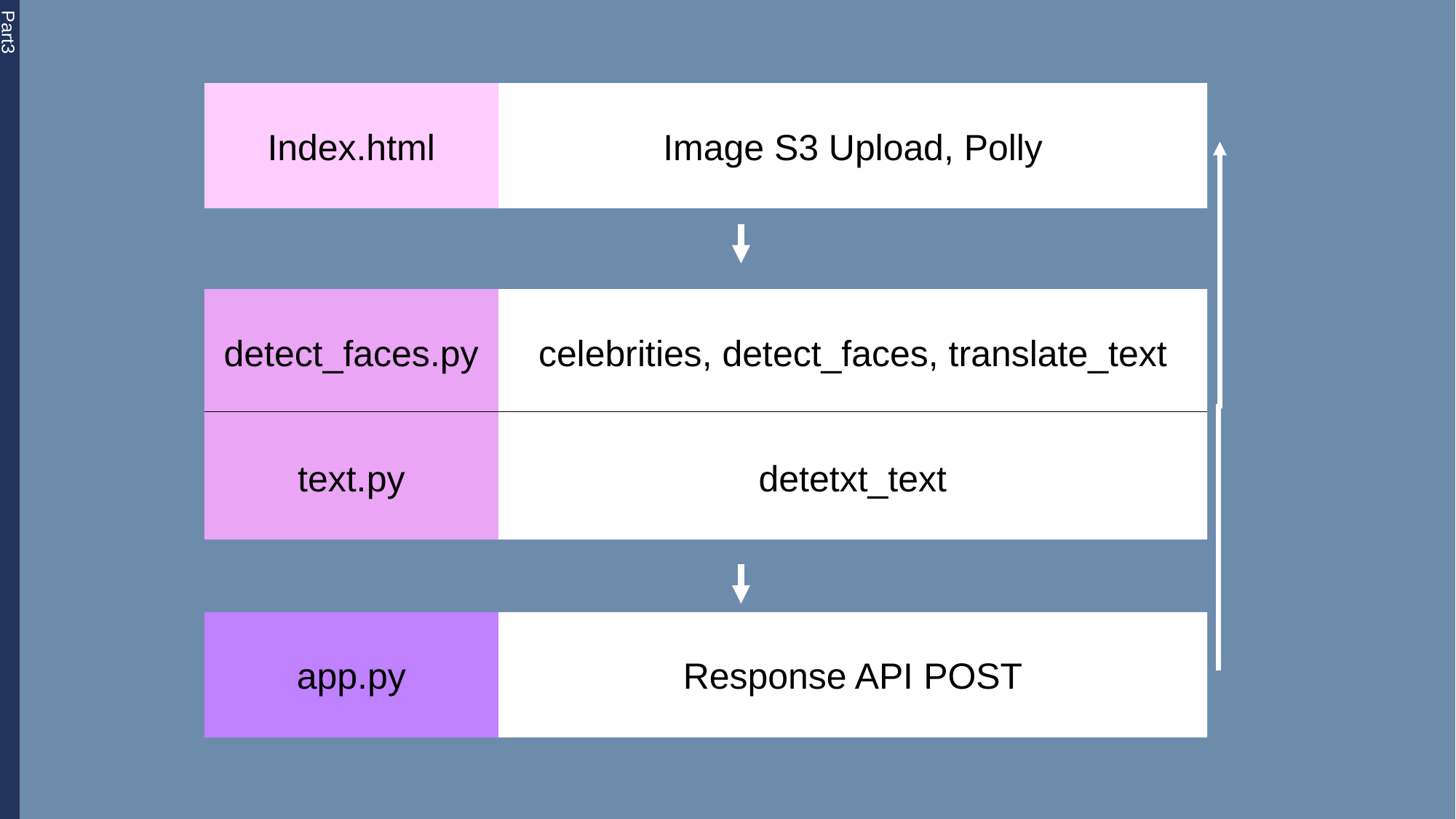

Part3

Index.html
Image S3 Upload, Polly
detect_faces.py
celebrities, detect_faces, translate_text
text.py
detetxt_text
app.py
Response API POST